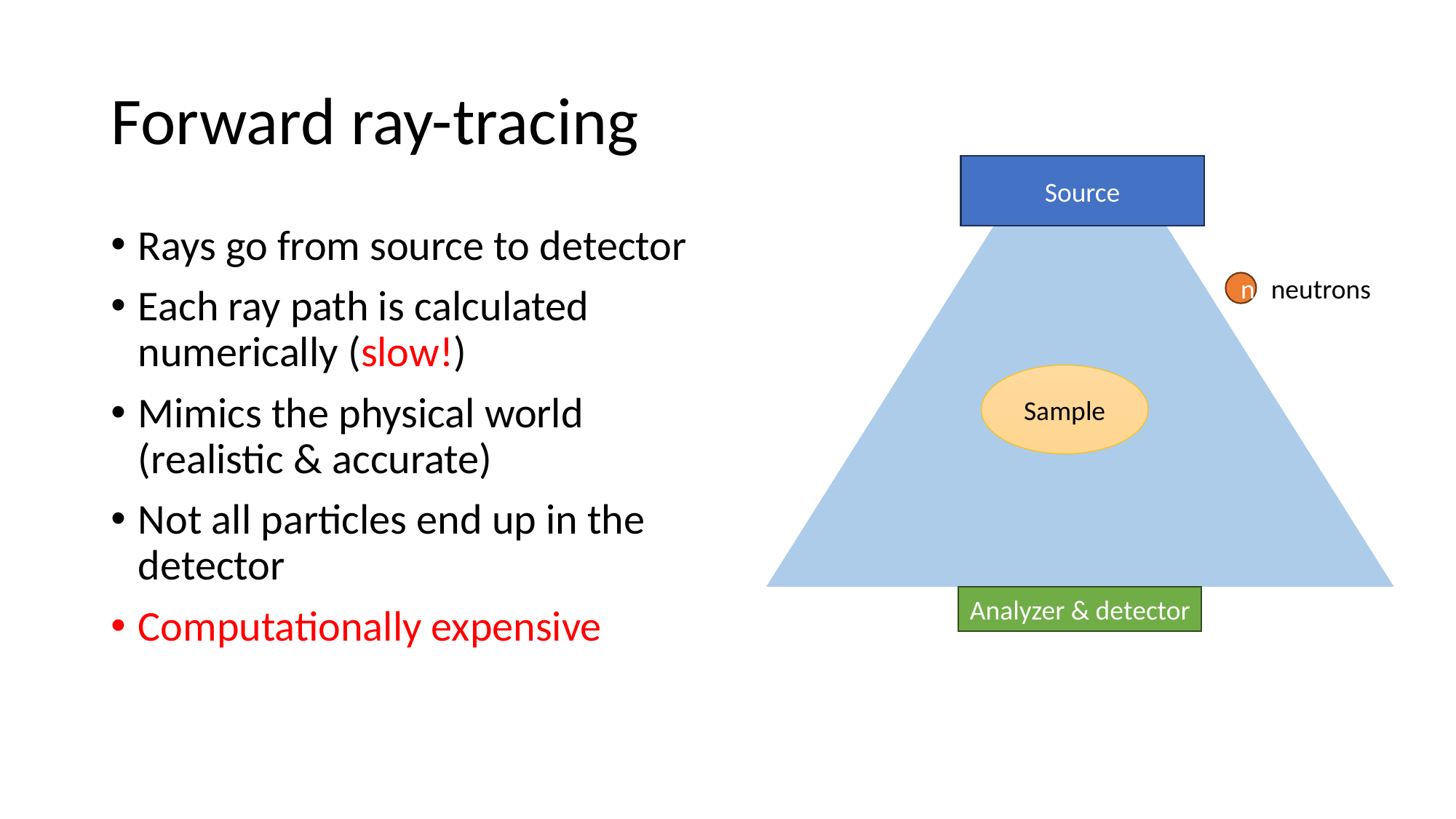

# Forward ray-tracing

Source
n
n
n
n
n
n
n
n
n
n
n
n
n
n
Rays go from source to detector
Each ray path is calculated numerically (slow!)
Mimics the physical world (realistic & accurate)
Not all particles end up in the detector
Computationally expensive

neutrons
n
Sample
Analyzer & detector